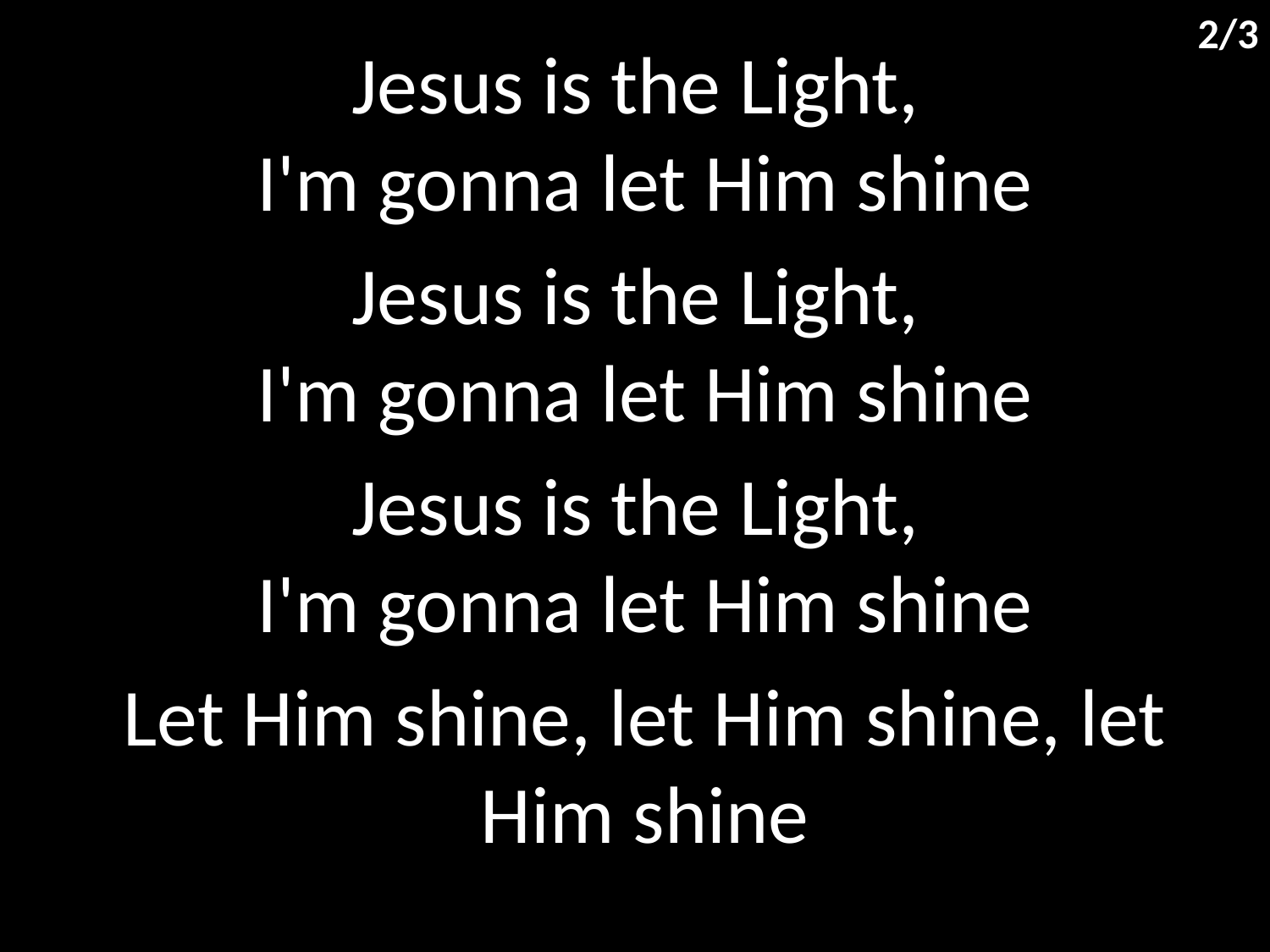

2/3
Jesus is the Light,
I'm gonna let Him shine
Jesus is the Light,
I'm gonna let Him shine
Jesus is the Light,
I'm gonna let Him shine
Let Him shine, let Him shine, let Him shine